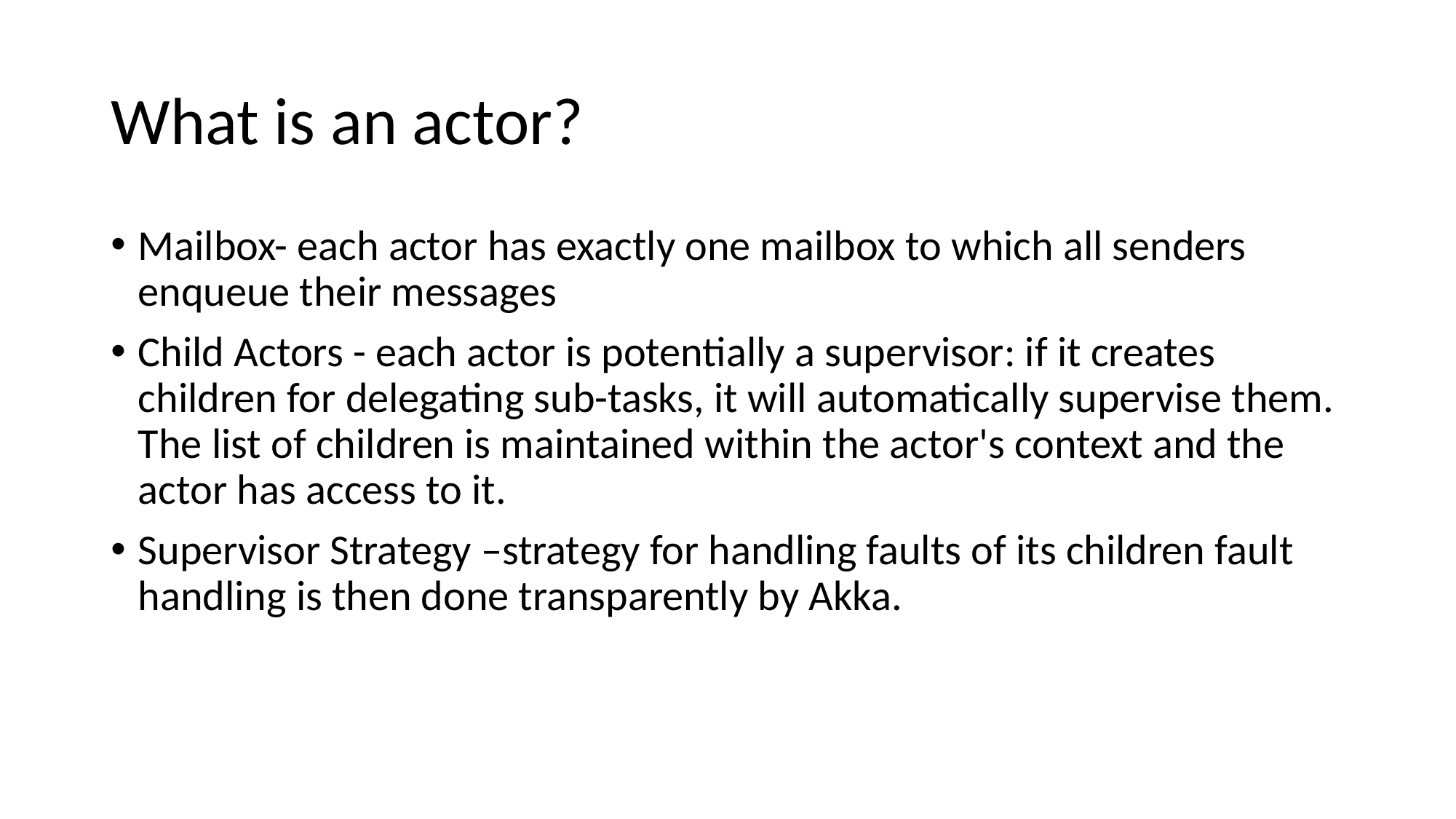

# What is an actor?
Mailbox- each actor has exactly one mailbox to which all senders enqueue their messages
Child Actors - each actor is potentially a supervisor: if it creates children for delegating sub-tasks, it will automatically supervise them. The list of children is maintained within the actor's context and the actor has access to it.
Supervisor Strategy –strategy for handling faults of its children fault handling is then done transparently by Akka.